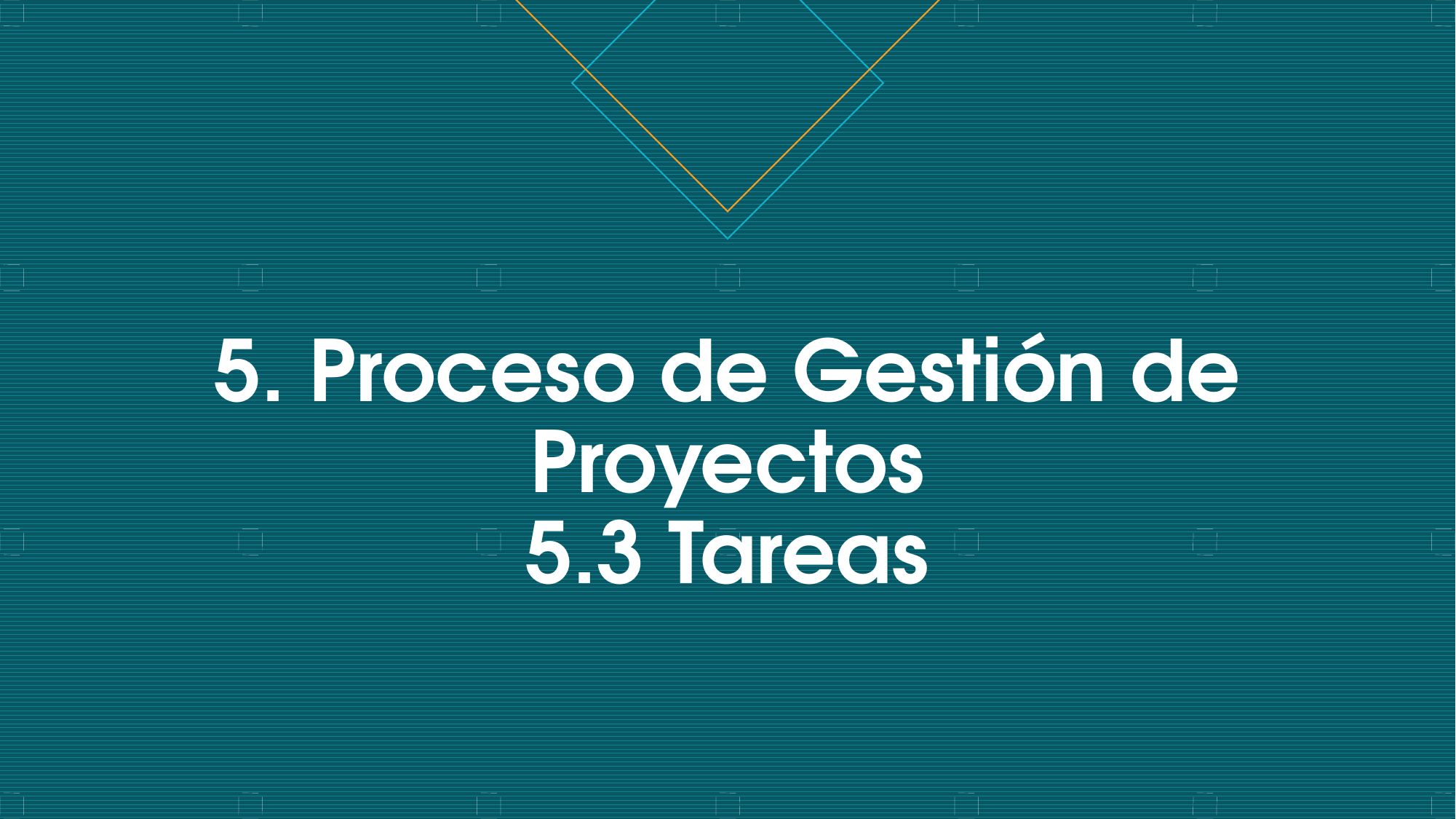

# 5. Proceso de Gestión de Proyectos 5.3 Tareas